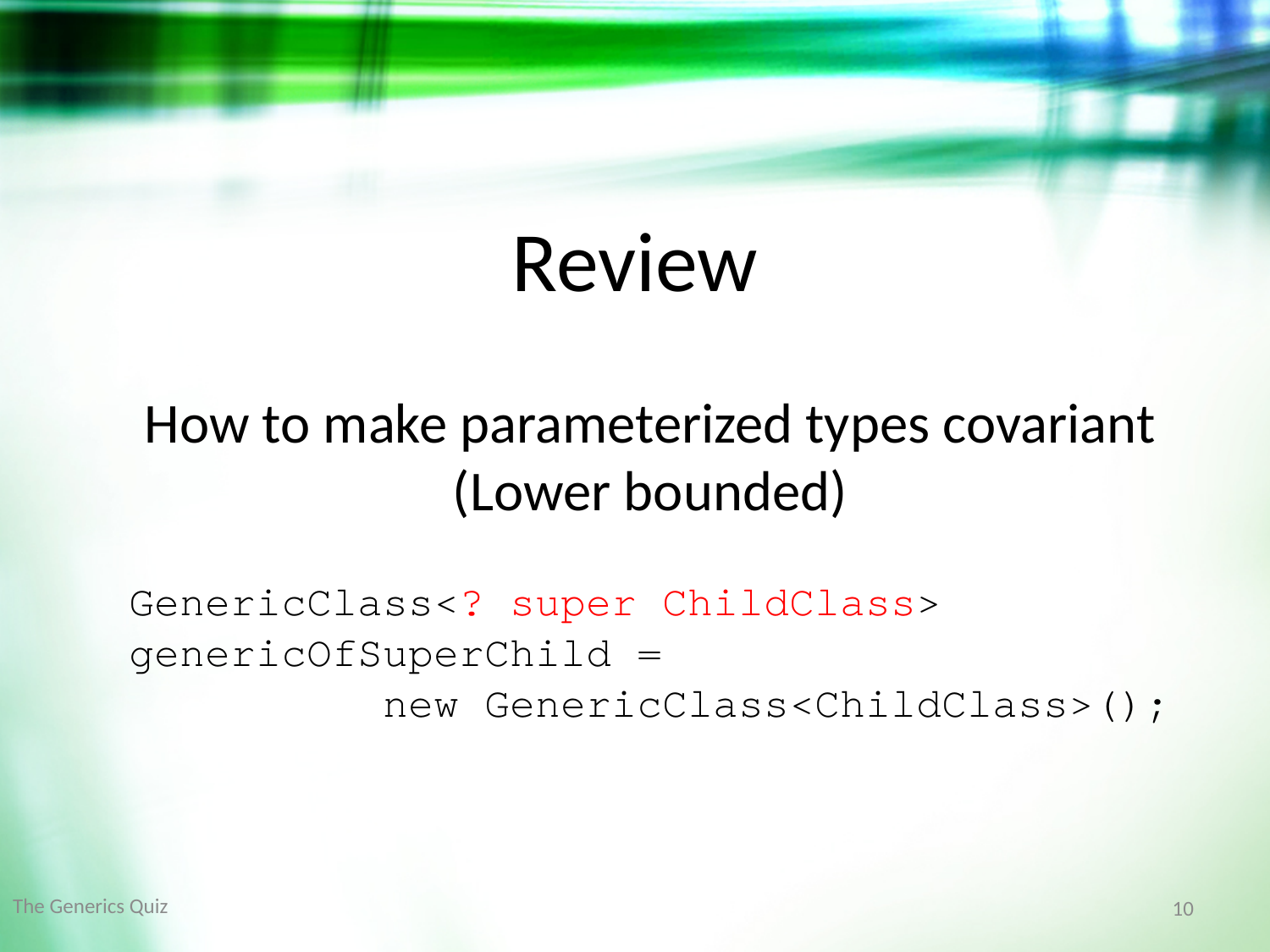

Review
How to make parameterized types covariant
(Lower bounded)

GenericClass<? super ChildClass> 	genericOfSuperChild =
		new GenericClass<ChildClass>();

The Generics Quiz
10